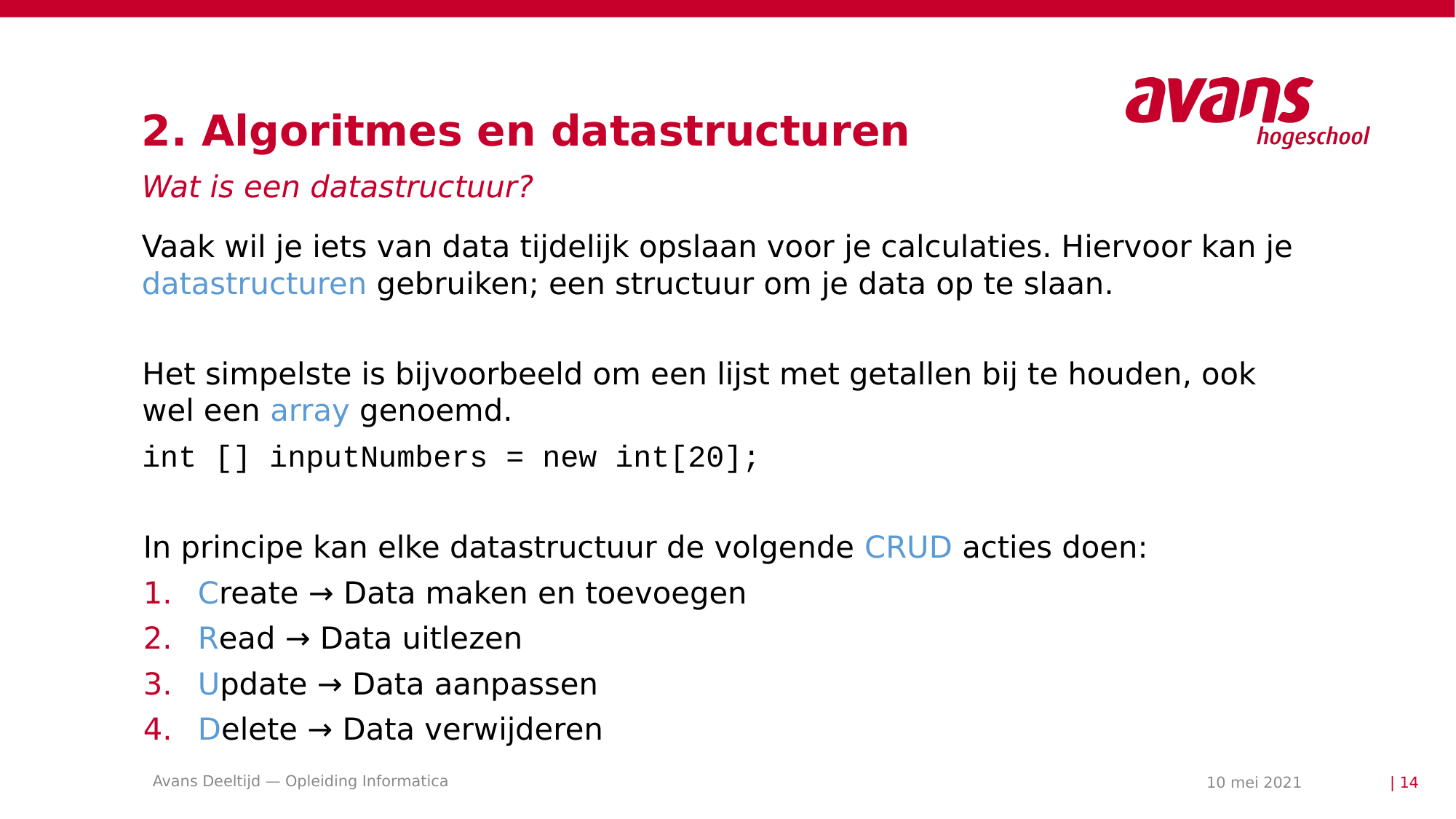

# 2. Algoritmes en datastructuren
Wat is een datastructuur?

Vaak wil je iets van data tijdelijk opslaan voor je calculaties. Hiervoor kan je datastructuren gebruiken; een structuur om je data op te slaan.
Het simpelste is bijvoorbeeld om een lijst met getallen bij te houden, ook wel een array genoemd.
int [] inputNumbers = new int[20];
In principe kan elke datastructuur de volgende CRUD acties doen:
Create → Data maken en toevoegen
Read → Data uitlezen
Update → Data aanpassen
Delete → Data verwijderen
Avans Deeltijd — Opleiding Informatica
10 mei 2021
| 14